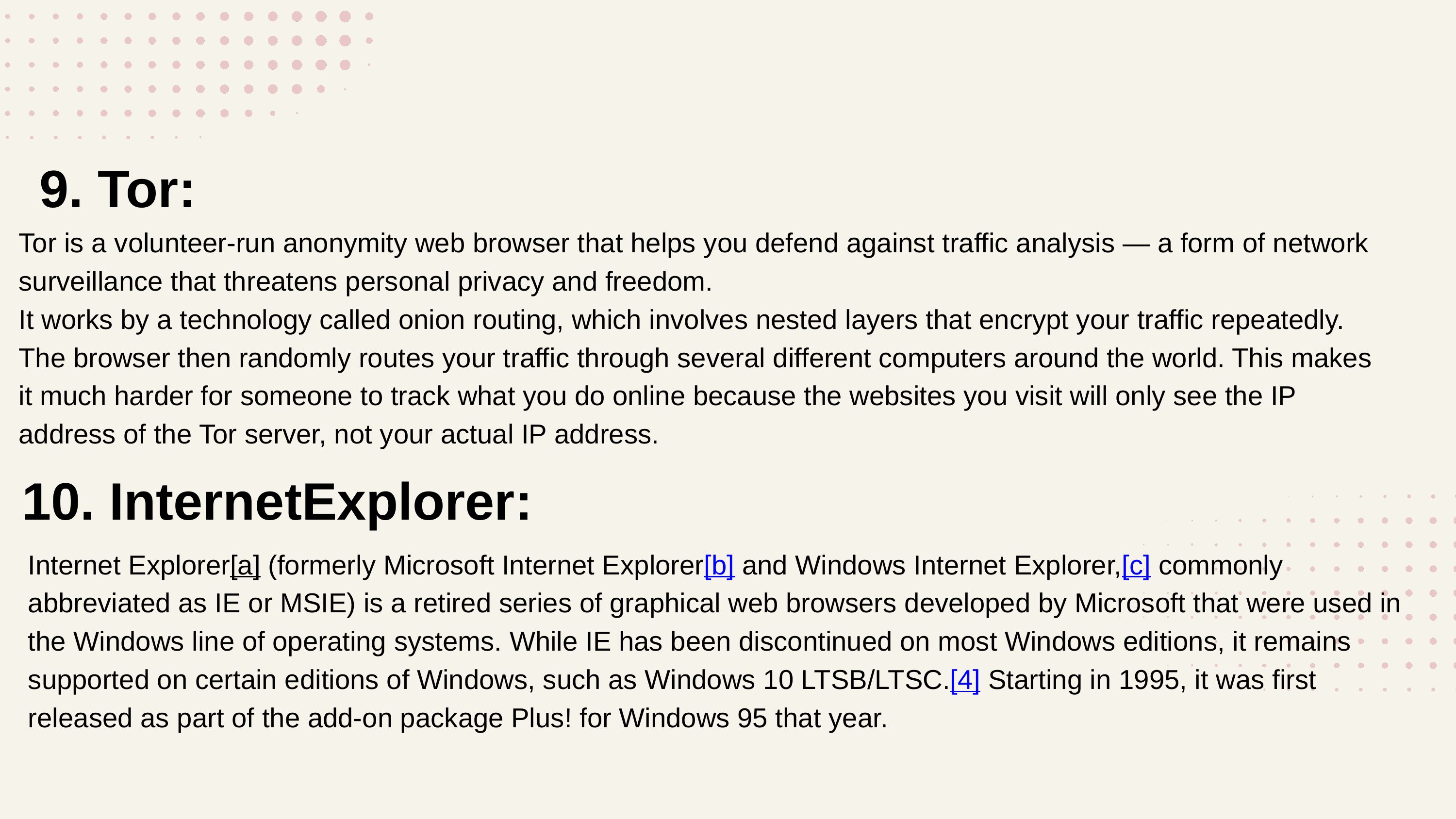

9. Tor:
Tor is a volunteer-run anonymity web browser that helps you defend against traffic analysis — a form of network surveillance that threatens personal privacy and freedom.
It works by a technology called onion routing, which involves nested layers that encrypt your traffic repeatedly. The browser then randomly routes your traffic through several different computers around the world. This makes it much harder for someone to track what you do online because the websites you visit will only see the IP address of the Tor server, not your actual IP address.

10. InternetExplorer:

Internet Explorer[a] (formerly Microsoft Internet Explorer[b] and Windows Internet Explorer,[c] commonly abbreviated as IE or MSIE) is a retired series of graphical web browsers developed by Microsoft that were used in the Windows line of operating systems. While IE has been discontinued on most Windows editions, it remains supported on certain editions of Windows, such as Windows 10 LTSB/LTSC.[4] Starting in 1995, it was first released as part of the add-on package Plus! for Windows 95 that year.